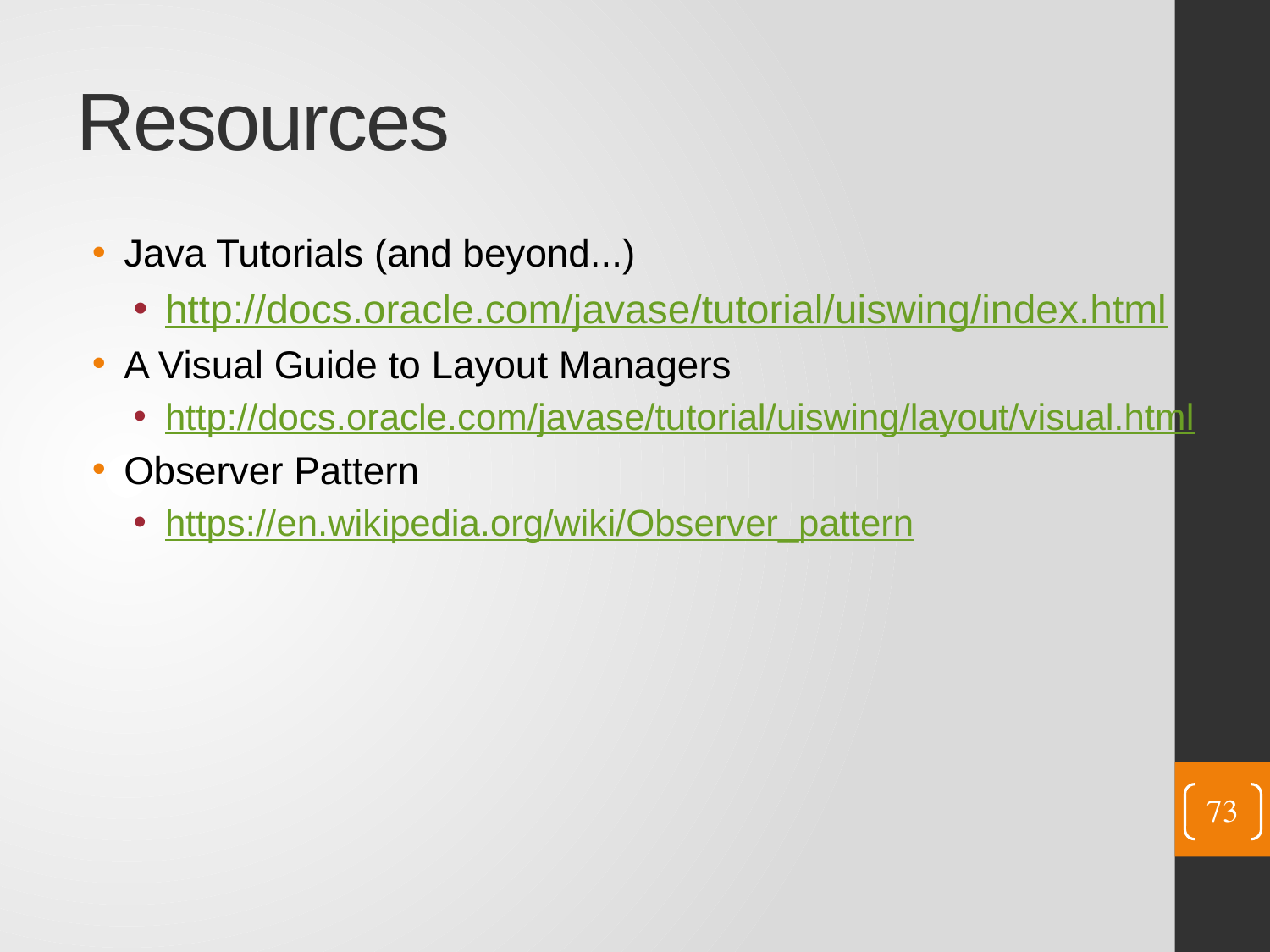

# Resources
Java Tutorials (and beyond...)
http://docs.oracle.com/javase/tutorial/uiswing/index.html
A Visual Guide to Layout Managers
http://docs.oracle.com/javase/tutorial/uiswing/layout/visual.html
Observer Pattern
https://en.wikipedia.org/wiki/Observer_pattern

73